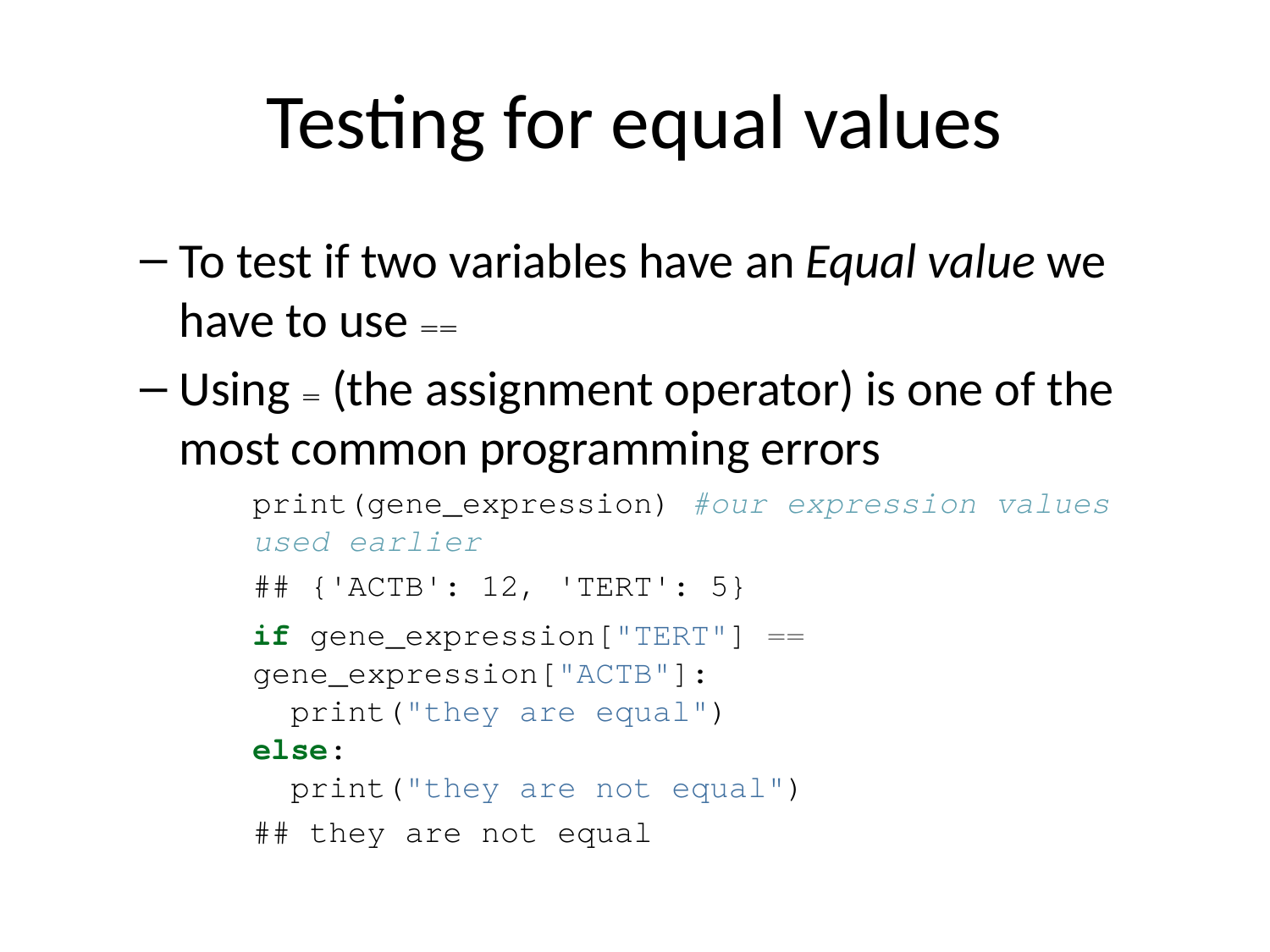

# Testing for equal values
To test if two variables have an Equal value we have to use ==
Using = (the assignment operator) is one of the most common programming errors
print(gene_expression) #our expression values used earlier
## {'ACTB': 12, 'TERT': 5}
if gene_expression["TERT"] == gene_expression["ACTB"]:
  print("they are equal")
else:
  print("they are not equal")
## they are not equal